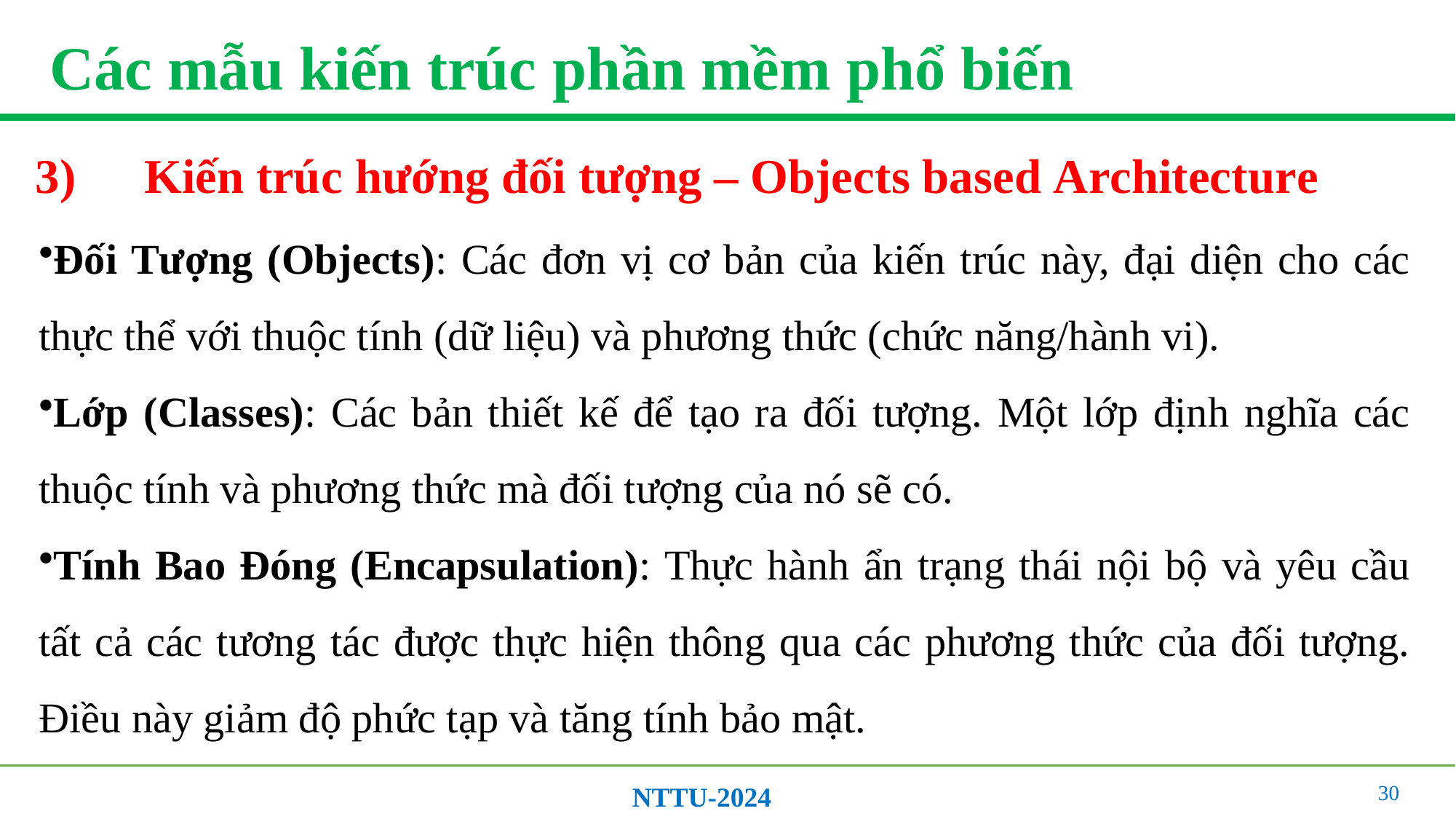

# Các mẫu kiến trúc phần mềm phổ biến
3)	Kiến trúc hướng đối tượng – Objects based Architecture

Đối Tượng (Objects): Các đơn vị cơ bản của kiến trúc này, đại diện cho các thực thể với thuộc tính (dữ liệu) và phương thức (chức năng/hành vi).
Lớp (Classes): Các bản thiết kế để tạo ra đối tượng. Một lớp định nghĩa các thuộc tính và phương thức mà đối tượng của nó sẽ có.
Tính Bao Đóng (Encapsulation): Thực hành ẩn trạng thái nội bộ và yêu cầu tất cả các tương tác được thực hiện thông qua các phương thức của đối tượng. Điều này giảm độ phức tạp và tăng tính bảo mật.
30